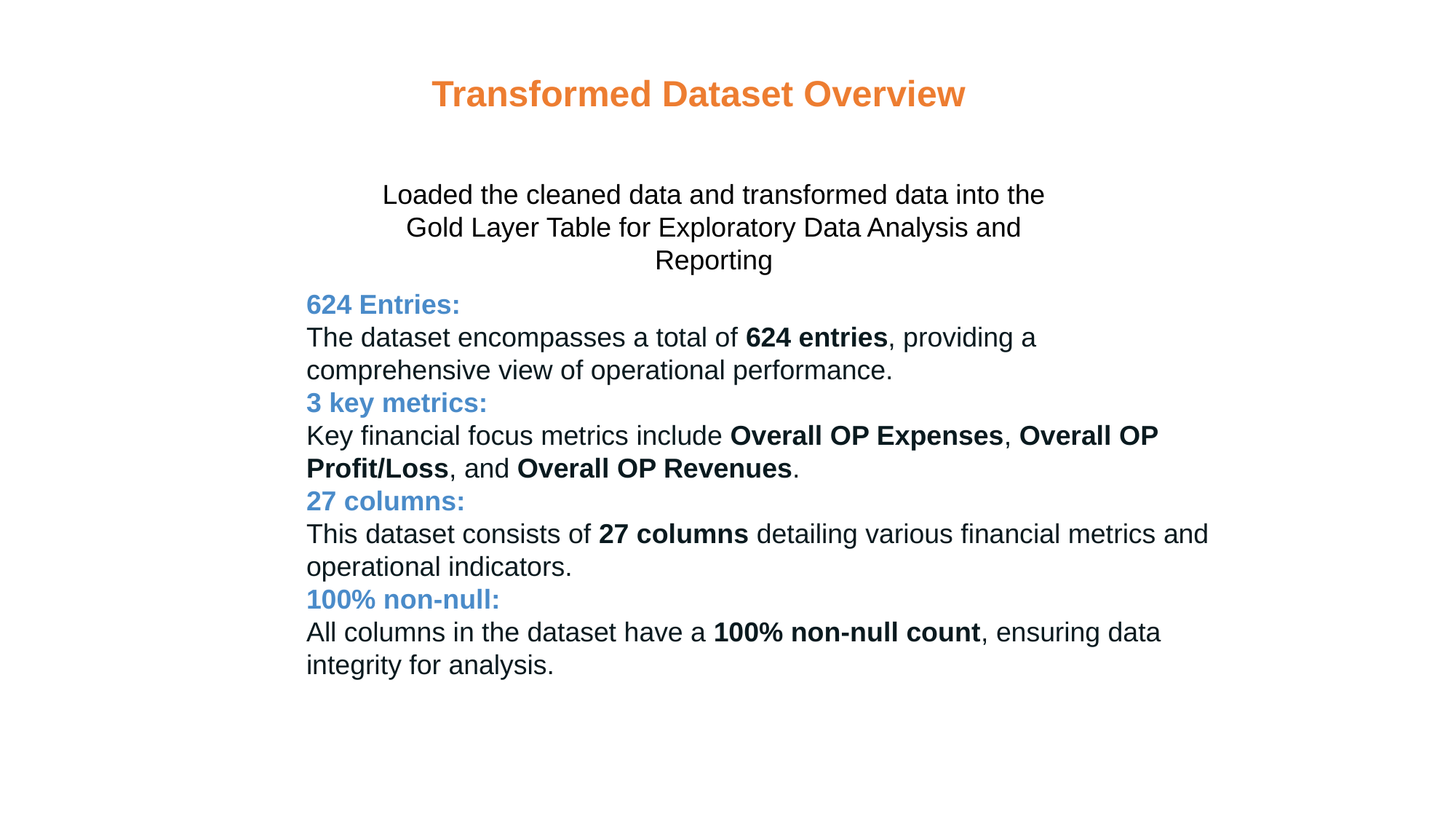

Transformed Dataset Overview
Loaded the cleaned data and transformed data into the Gold Layer Table for Exploratory Data Analysis and Reporting
624 Entries:
The dataset encompasses a total of 624 entries, providing a comprehensive view of operational performance.
3 key metrics:
Key financial focus metrics include Overall OP Expenses, Overall OP Profit/Loss, and Overall OP Revenues.
27 columns:
This dataset consists of 27 columns detailing various financial metrics and operational indicators.
100% non-null:
All columns in the dataset have a 100% non-null count, ensuring data integrity for analysis.